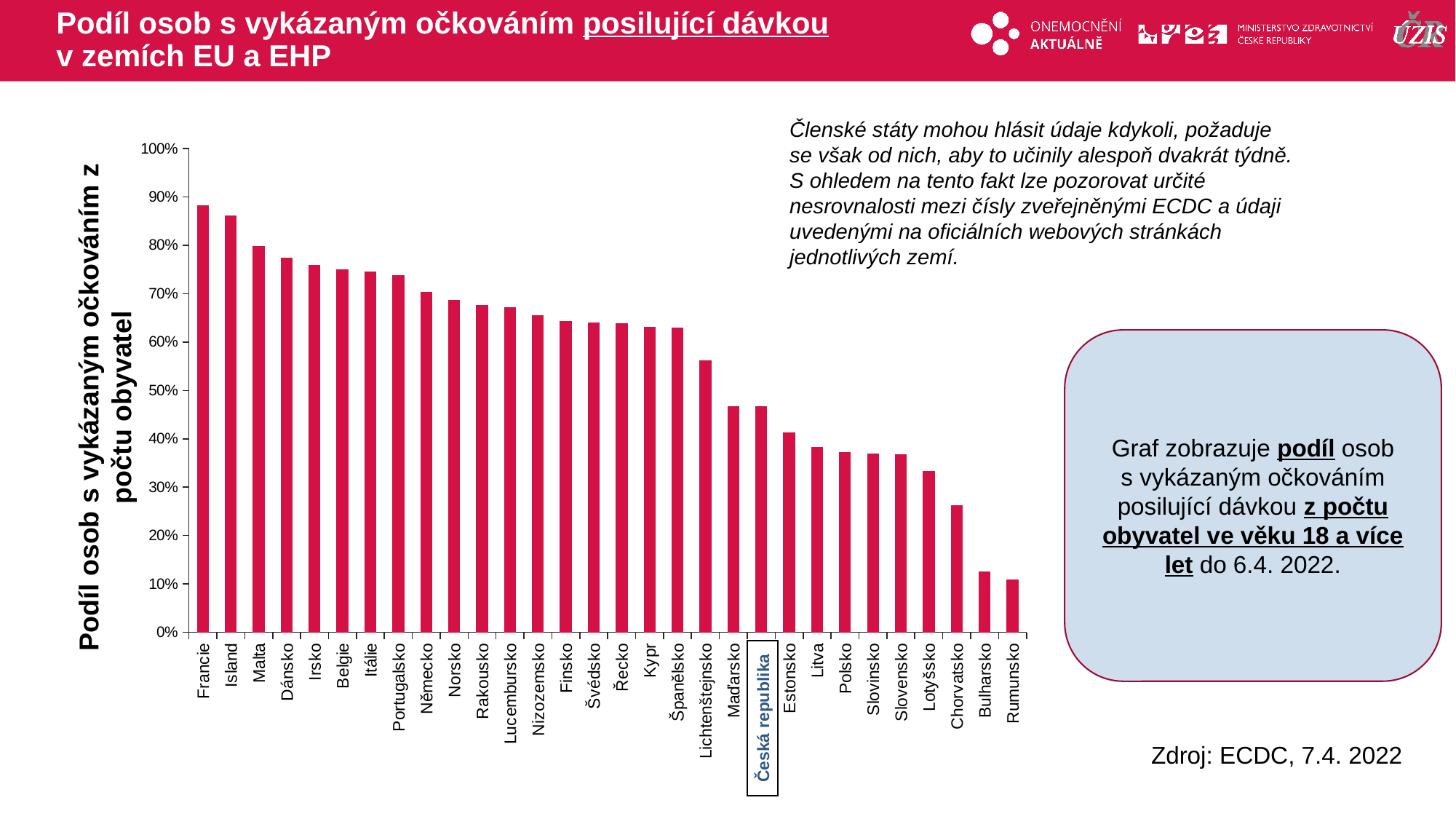

# Podíl osob s vykázaným očkováním posilující dávkou v zemích EU a EHP
Členské státy mohou hlásit údaje kdykoli, požaduje se však od nich, aby to učinily alespoň dvakrát týdně. S ohledem na tento fakt lze pozorovat určité nesrovnalosti mezi čísly zveřejněnými ECDC a údaji uvedenými na oficiálních webových stránkách jednotlivých zemí.

### Chart

| Category | smrtnost |
|---|---|
| Francie | 0.882 |
| Island | 0.86 |
| Malta | 0.797 |
| Dánsko | 0.774 |
| Irsko | 0.759 |
| Belgie | 0.75 |
| Itálie | 0.745 |
| Portugalsko | 0.737 |
| Německo | 0.703 |
| Norsko | 0.686 |
| Rakousko | 0.676 |
| Lucembursko | 0.671 |
| Nizozemsko | 0.654 |
| Finsko | 0.642 |
| Švédsko | 0.639 |
| Řecko | 0.638 |
| Kypr | 0.63 |
| Španělsko | 0.629 |
| Lichtenštejnsko | 0.562 |
| Maďarsko | 0.467 |
| Česká republika | 0.466 |
| Estonsko | 0.412 |
| Litva | 0.383 |
| Polsko | 0.372 |
| Slovinsko | 0.369 |
| Slovensko | 0.368 |
| Lotyšsko | 0.333 |
| Chorvatsko | 0.262 |
| Bulharsko | 0.125 |
| Rumunsko | 0.108 |
Graf zobrazuje podíl osob s vykázaným očkováním posilující dávkou z počtu obyvatel ve věku 18 a více let do 6.4. 2022.
Podíl osob s vykázaným očkováním z počtu obyvatel
Česká republika
Zdroj: ECDC, 7.4. 2022